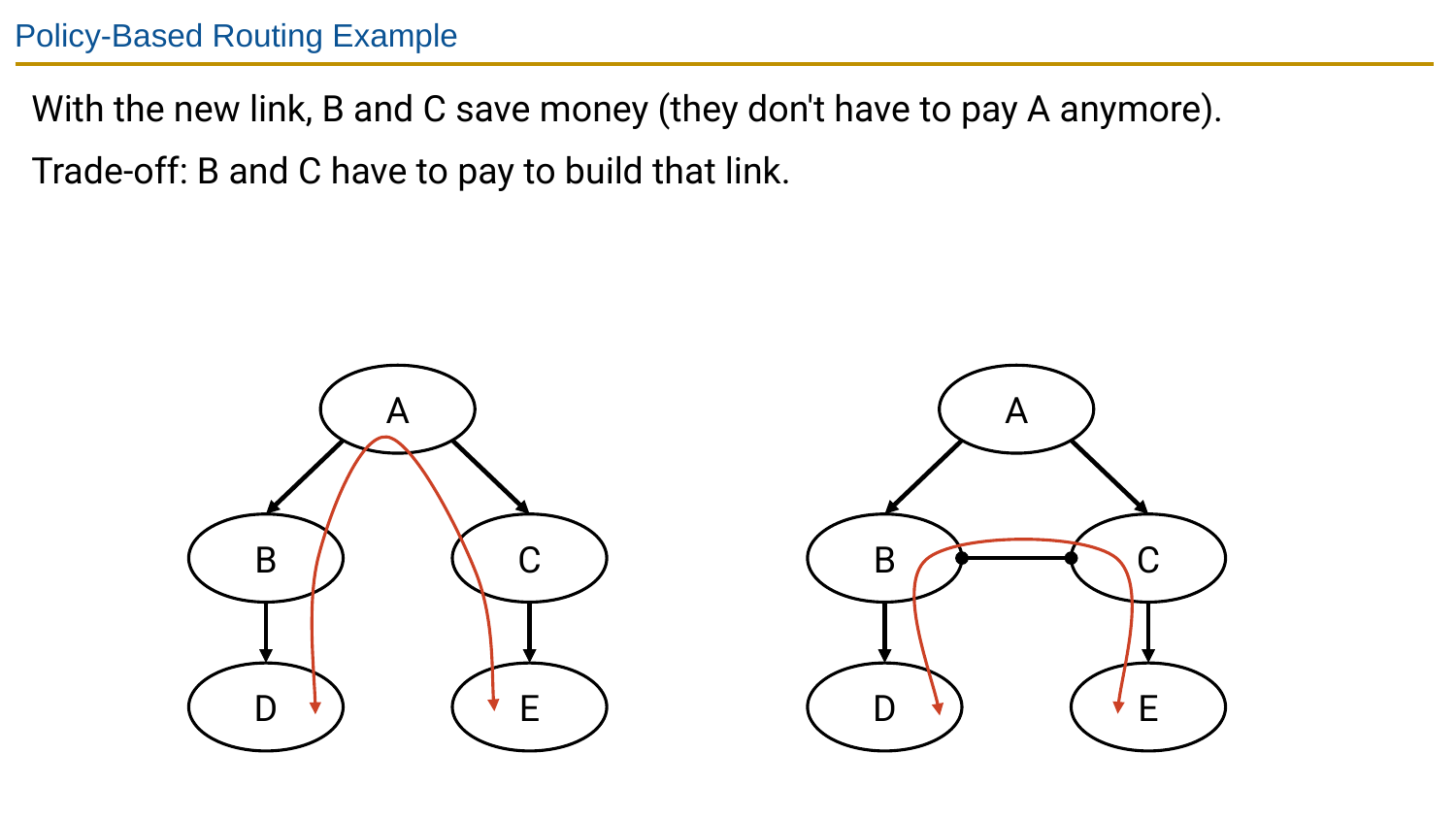

# Policy-Based Routing Example
With the new link, B and C save money (they don't have to pay A anymore).
Trade-off: B and C have to pay to build that link.
A
A

B
C
B
C

D
E
D
E